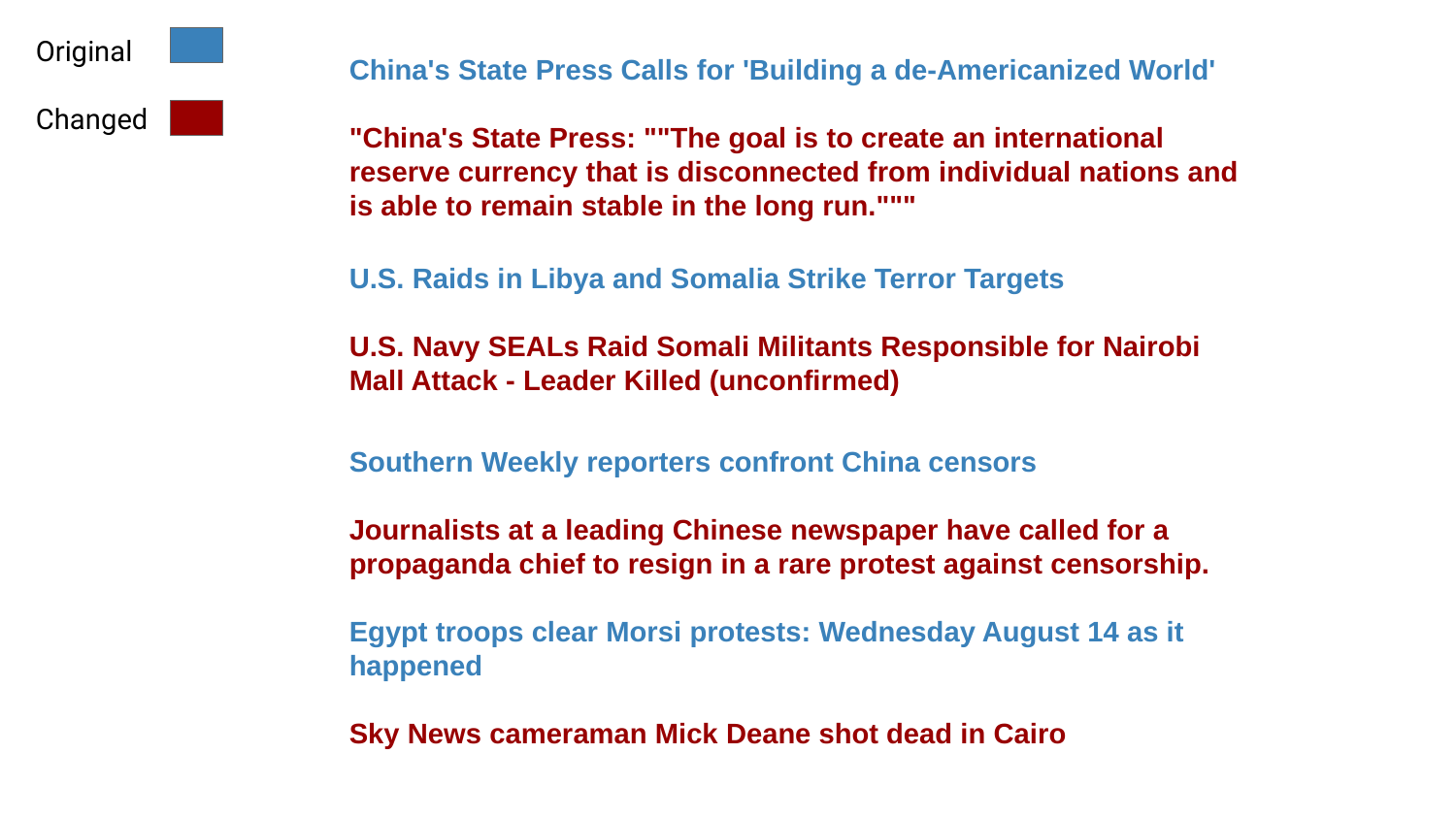

Original

Changed

China's State Press Calls for 'Building a de-Americanized World'

"China's State Press: ""The goal is to create an international reserve currency that is disconnected from individual nations and is able to remain stable in the long run."""

U.S. Raids in Libya and Somalia Strike Terror Targets

U.S. Navy SEALs Raid Somali Militants Responsible for Nairobi Mall Attack - Leader Killed (unconfirmed)
Southern Weekly reporters confront China censors

Journalists at a leading Chinese newspaper have called for a propaganda chief to resign in a rare protest against censorship.

Egypt troops clear Morsi protests: Wednesday August 14 as it happened

Sky News cameraman Mick Deane shot dead in Cairo